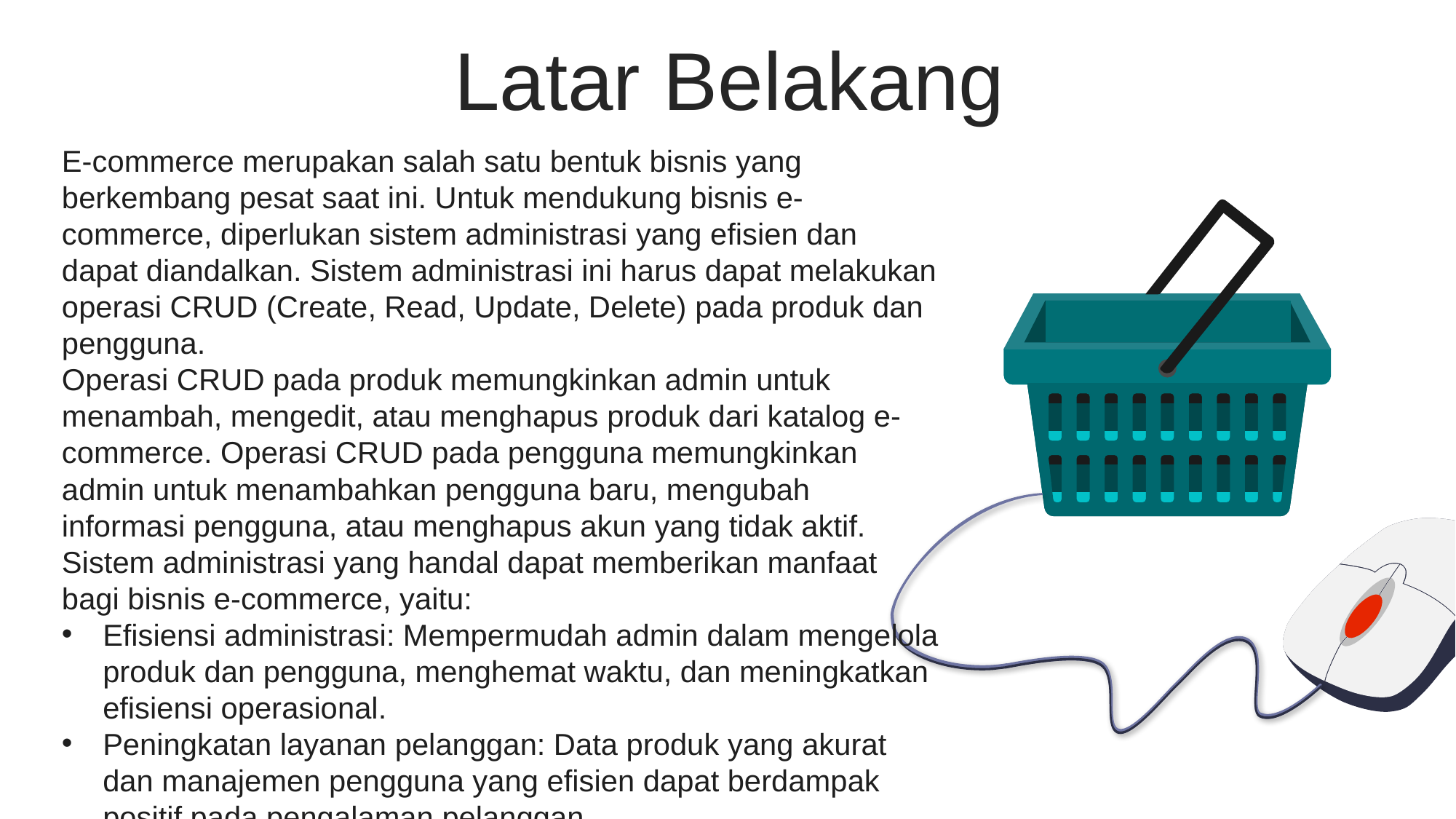

Latar Belakang
E-commerce merupakan salah satu bentuk bisnis yang berkembang pesat saat ini. Untuk mendukung bisnis e-commerce, diperlukan sistem administrasi yang efisien dan dapat diandalkan. Sistem administrasi ini harus dapat melakukan operasi CRUD (Create, Read, Update, Delete) pada produk dan pengguna.
Operasi CRUD pada produk memungkinkan admin untuk menambah, mengedit, atau menghapus produk dari katalog e-commerce. Operasi CRUD pada pengguna memungkinkan admin untuk menambahkan pengguna baru, mengubah informasi pengguna, atau menghapus akun yang tidak aktif.
Sistem administrasi yang handal dapat memberikan manfaat bagi bisnis e-commerce, yaitu:
Efisiensi administrasi: Mempermudah admin dalam mengelola produk dan pengguna, menghemat waktu, dan meningkatkan efisiensi operasional.
Peningkatan layanan pelanggan: Data produk yang akurat dan manajemen pengguna yang efisien dapat berdampak positif pada pengalaman pelanggan.